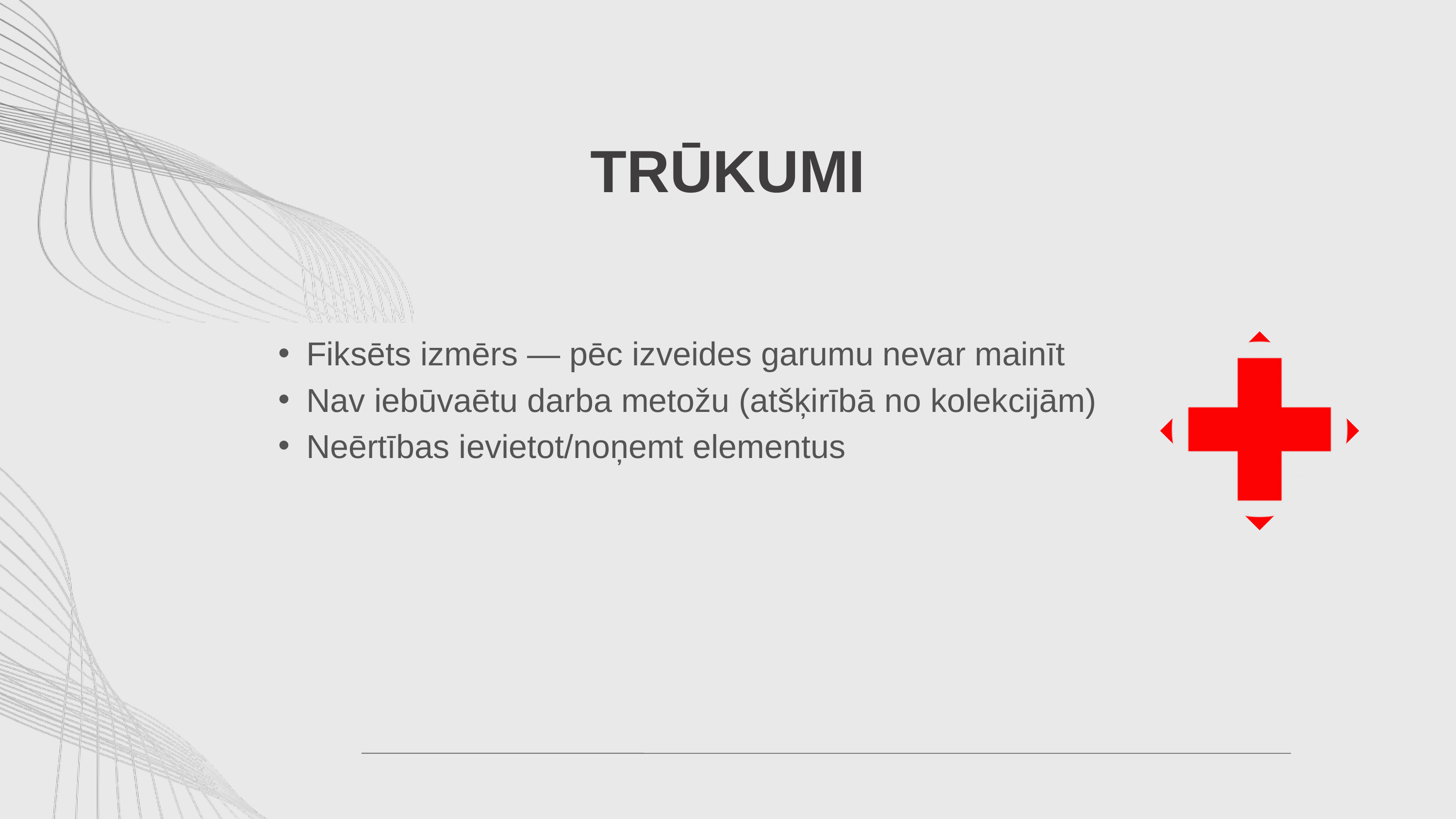

TRŪKUMI
Fiksēts izmērs — pēc izveides garumu nevar mainīt
Nav iebūvaētu darba metožu (atšķirībā no kolekcijām)
Neērtības ievietot/noņemt elementus